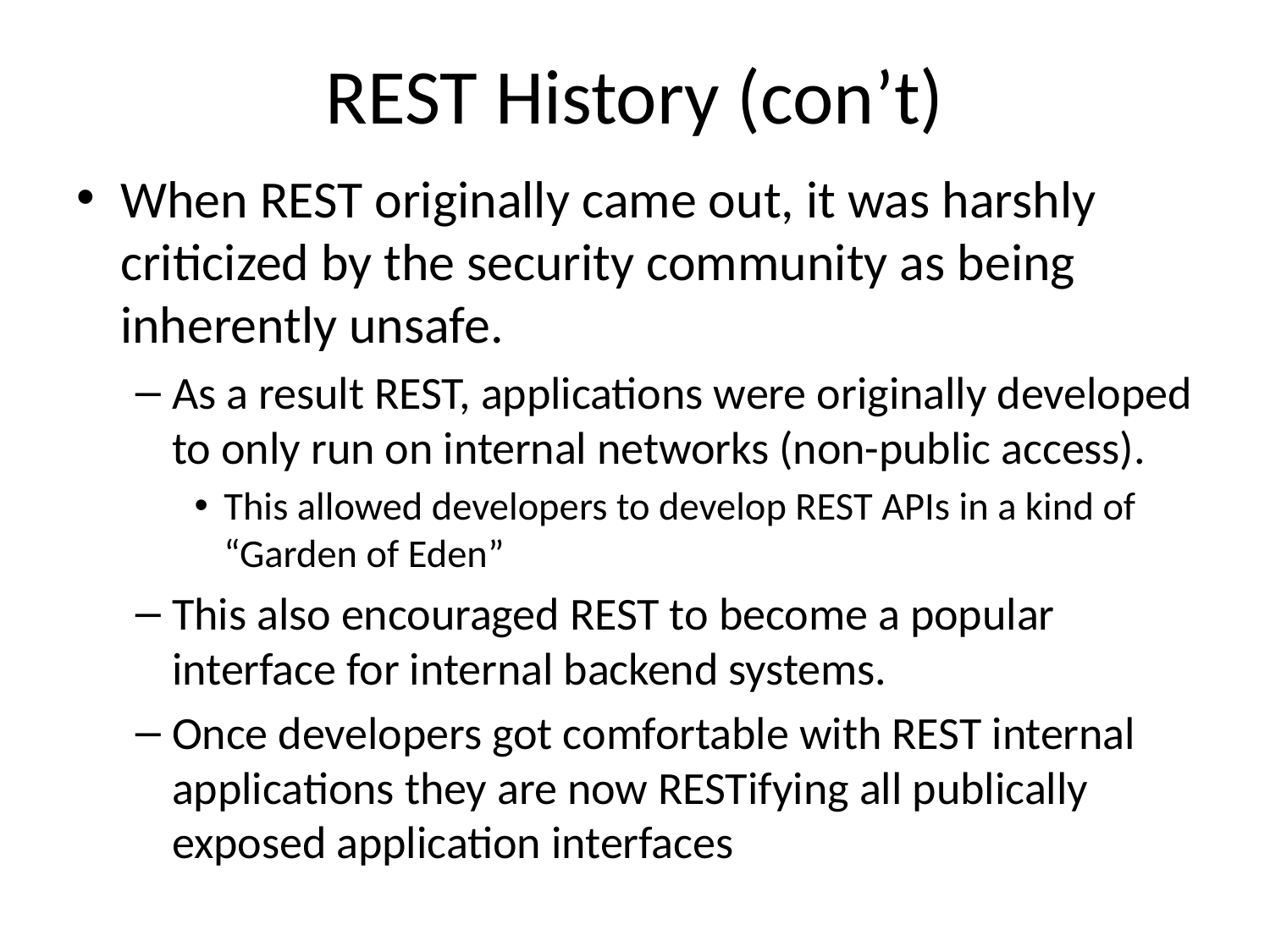

# REST History (con’t)
When REST originally came out, it was harshly  criticized by the security community as being inherently unsafe.
As a result REST, applications were originally developed to only run on internal networks (non-public access).
This allowed developers to develop REST APIs in a kind of “Garden of Eden”
This also encouraged REST to become a popular interface for internal backend systems.
Once developers got comfortable with REST internal applications they are now RESTifying all publically exposed application interfaces